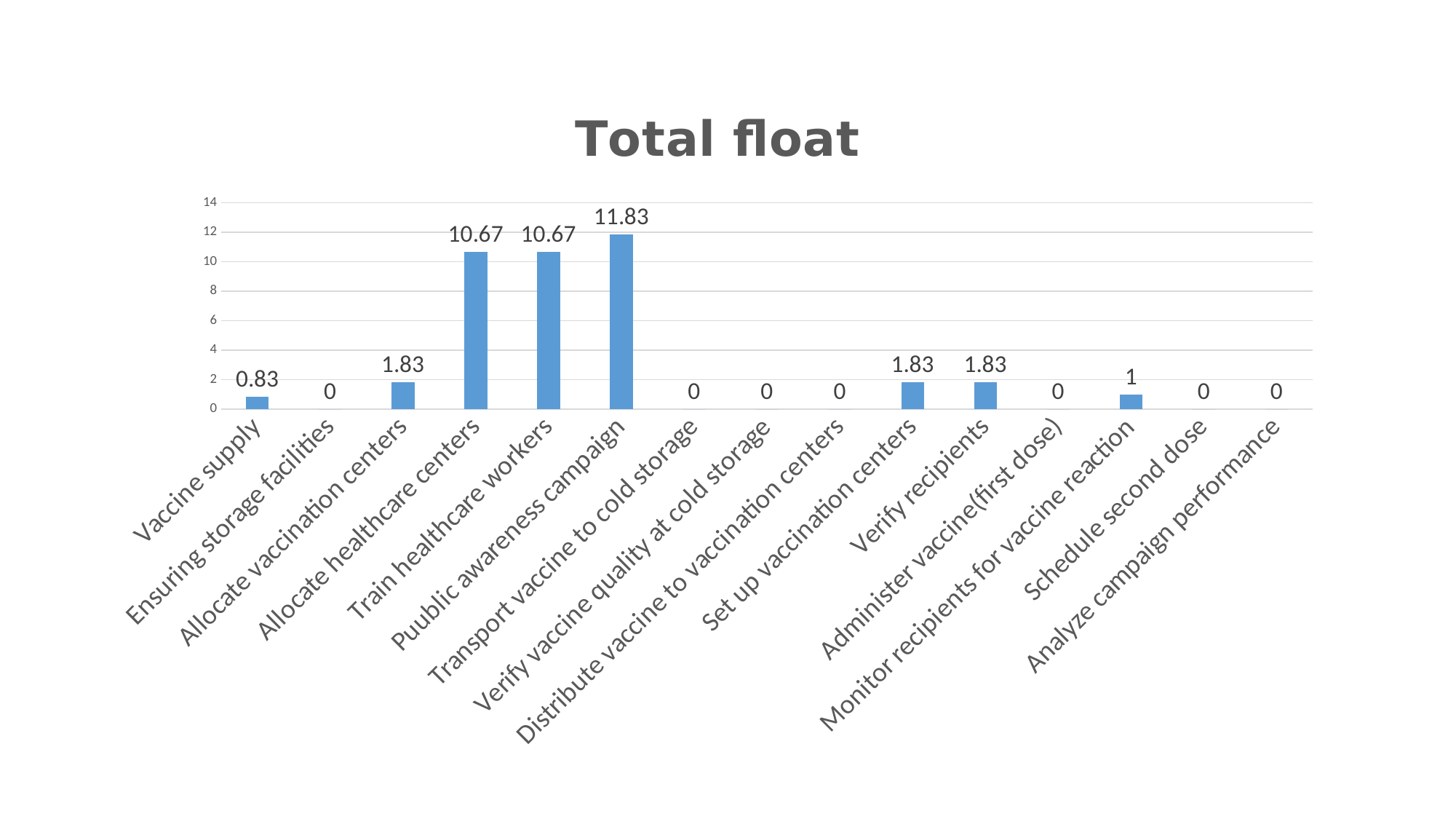

### Chart: Total float

| Category | total float |
|---|---|
| Vaccine supply | 0.83 |
| Ensuring storage facilities | 0.0 |
| Allocate vaccination centers | 1.83 |
| Allocate healthcare centers | 10.67 |
| Train healthcare workers | 10.67 |
| Puublic awareness campaign | 11.83 |
| Transport vaccine to cold storage | 0.0 |
| Verify vaccine quality at cold storage | 0.0 |
| Distribute vaccine to vaccination centers | 0.0 |
| Set up vaccination centers | 1.83 |
| Verify recipients | 1.83 |
| Administer vaccine(first dose) | 0.0 |
| Monitor recipients for vaccine reaction | 1.0 |
| Schedule second dose | 0.0 |
| Analyze campaign performance | 0.0 |